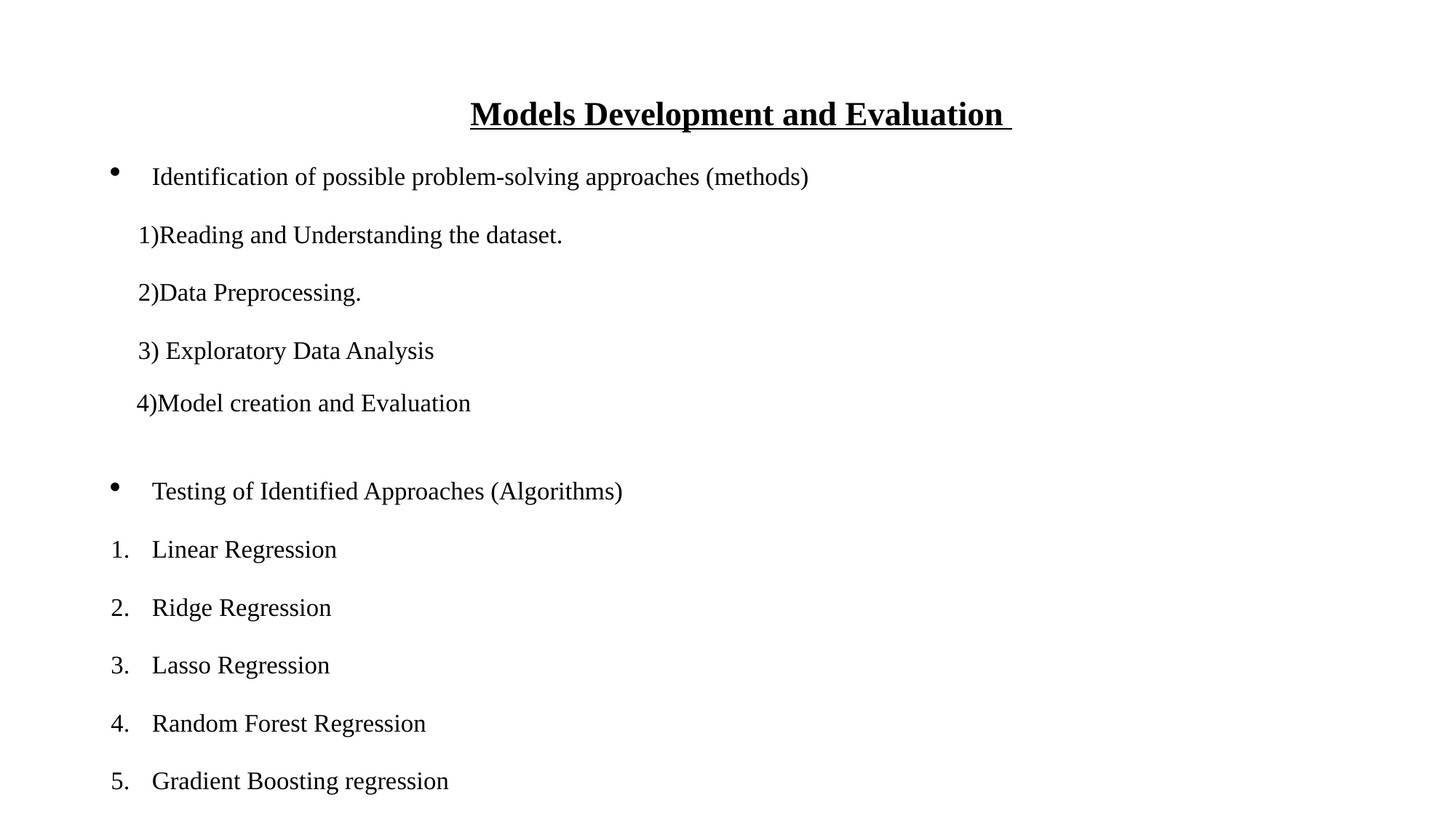

Models Development and Evaluation
Identification of possible problem-solving approaches (methods)
1)Reading and Understanding the dataset.
2)Data Preprocessing.
3) Exploratory Data Analysis
    4)Model creation and Evaluation

Testing of Identified Approaches (Algorithms)
Linear Regression
Ridge Regression
Lasso Regression
Random Forest Regression
Gradient Boosting regression